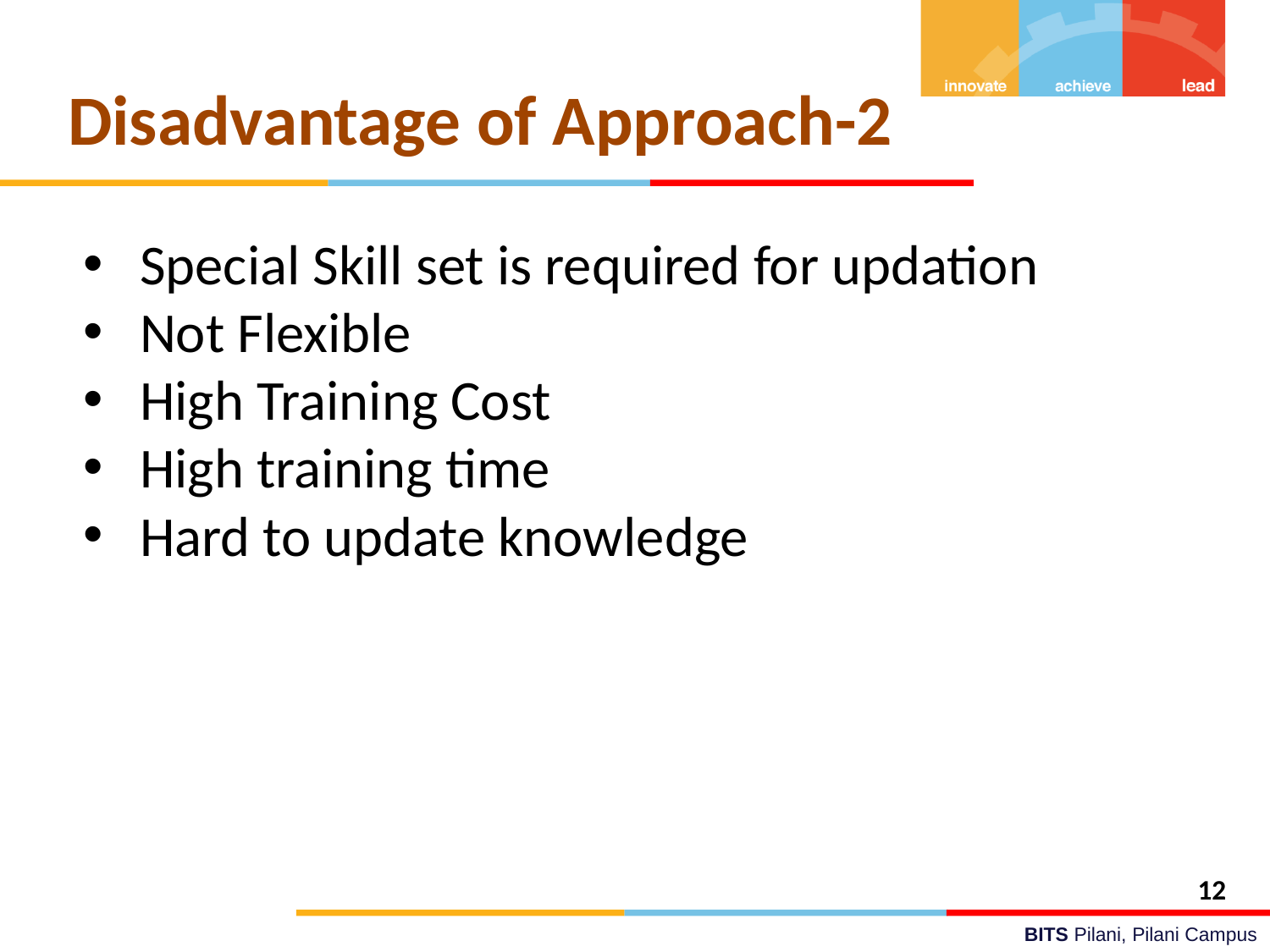

# Disadvantage of Approach-2
Special Skill set is required for updation
Not Flexible
High Training Cost
High training time
Hard to update knowledge

12